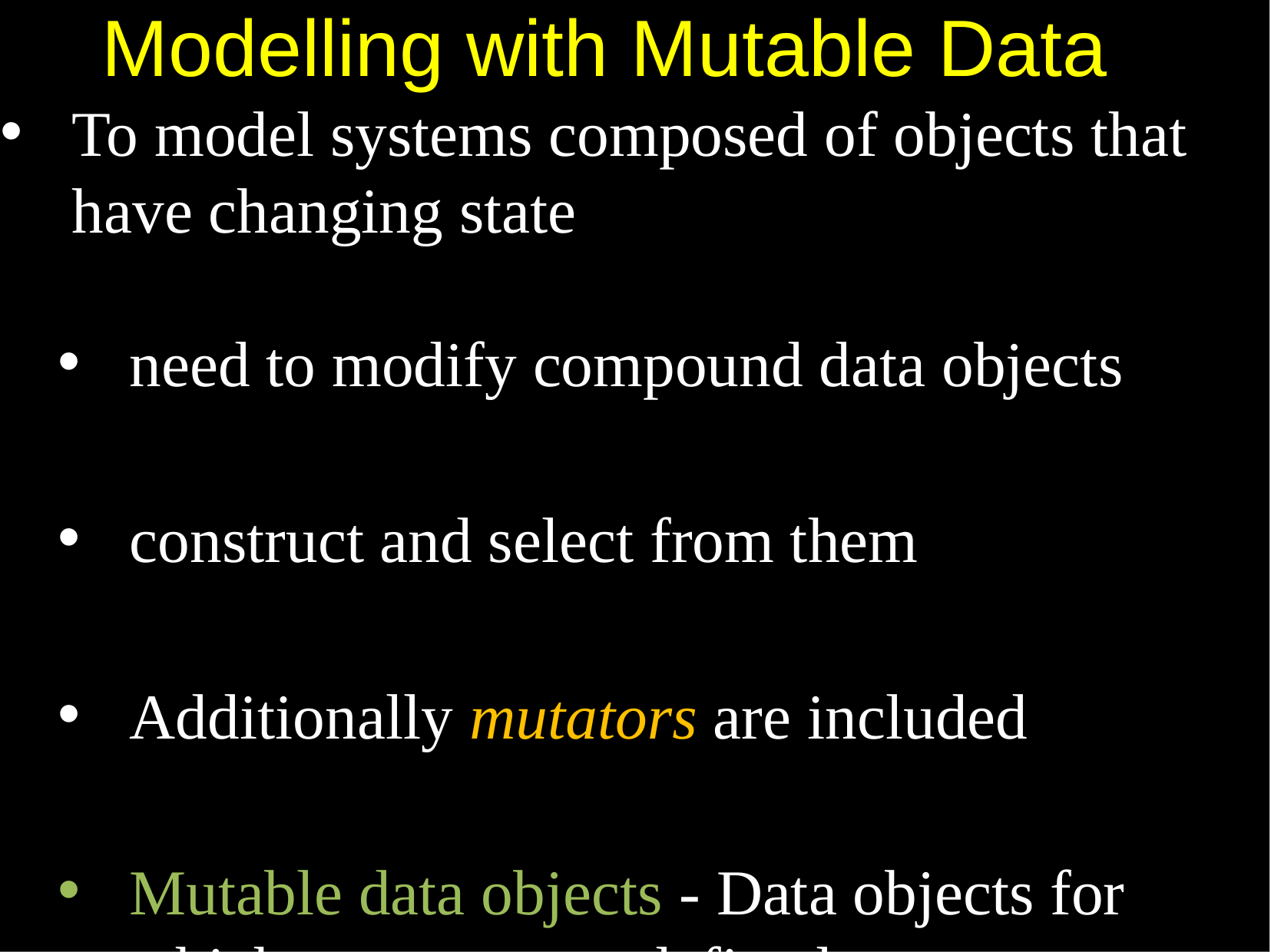

# Modelling with Mutable Data
To model systems composed of objects that have changing state

need to modify compound data objects

construct and select from them

Additionally mutators are included

Mutable data objects - Data objects for which mutators are defined